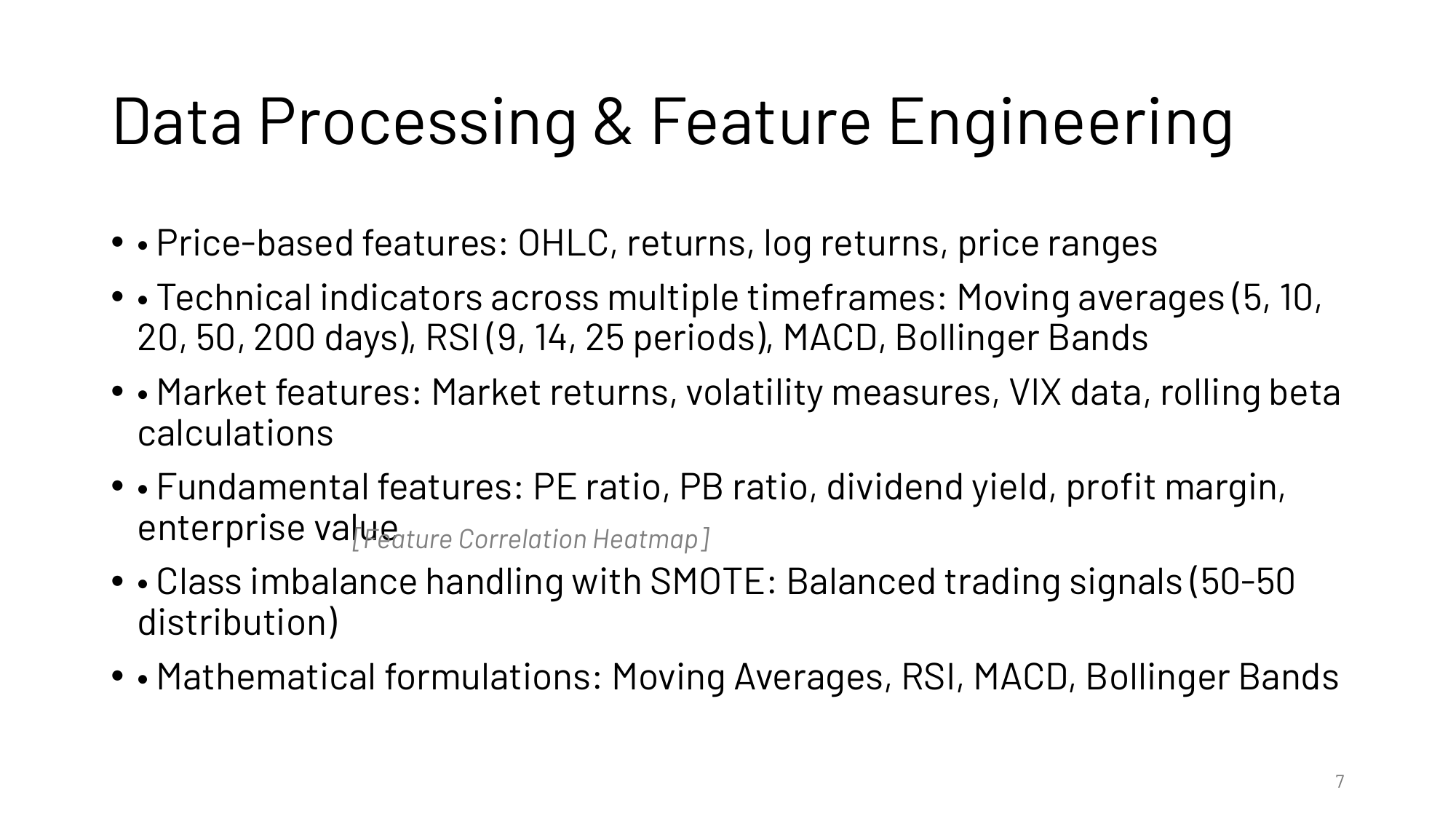

# Data Processing & Feature Engineering
• Price-based features: OHLC, returns, log returns, price ranges
• Technical indicators across multiple timeframes: Moving averages (5, 10, 20, 50, 200 days), RSI (9, 14, 25 periods), MACD, Bollinger Bands
• Market features: Market returns, volatility measures, VIX data, rolling beta calculations
• Fundamental features: PE ratio, PB ratio, dividend yield, profit margin, enterprise value
• Class imbalance handling with SMOTE: Balanced trading signals (50-50 distribution)
• Mathematical formulations: Moving Averages, RSI, MACD, Bollinger Bands
[Feature Correlation Heatmap]
7